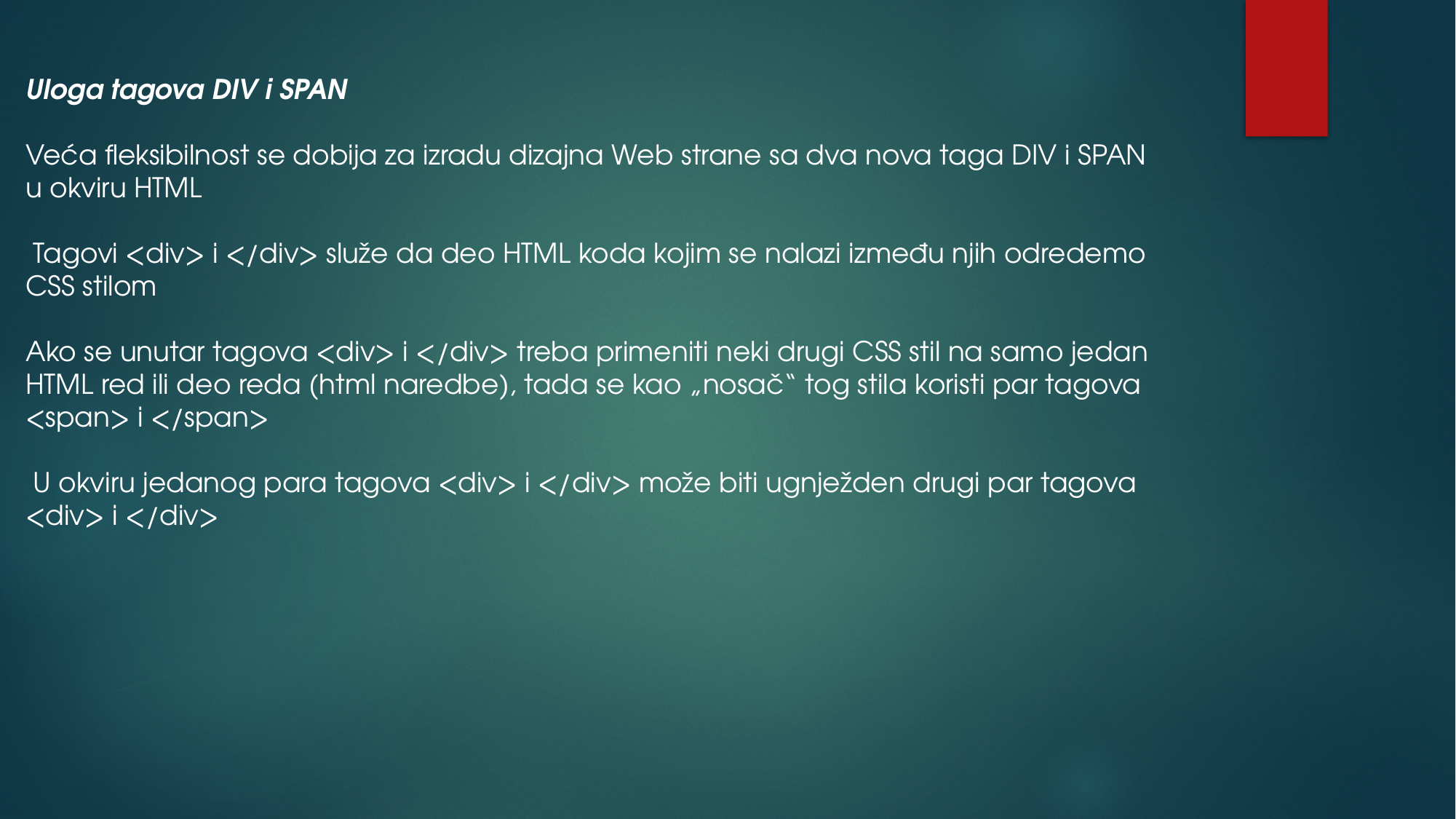

Uloga tagova DIV i SPAN

Veća fleksibilnost se dobija za izradu dizajna Web strane sa dva nova taga DIV i SPAN u okviru HTML

 Tagovi <div> i </div> služe da deo HTML koda kojim se nalazi između njih odredemo CSS stilom

Ako se unutar tagova <div> i </div> treba primeniti neki drugi CSS stil na samo jedan HTML red ili deo reda (html naredbe), tada se kao „nosač“ tog stila koristi par tagova <span> i </span>

 U okviru jedanog para tagova <div> i </div> može biti ugnježden drugi par tagova <div> i </div>